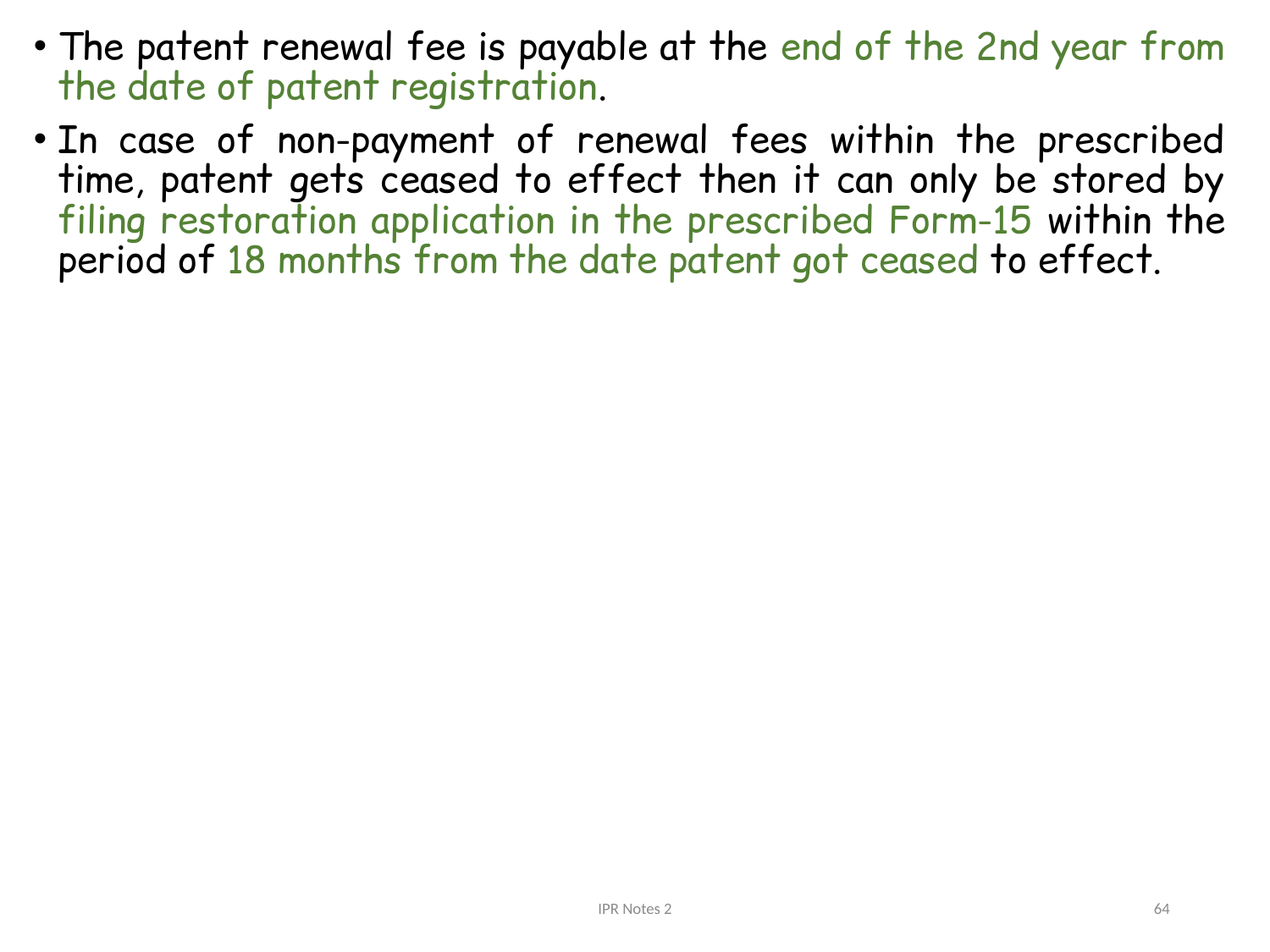

The patent renewal fee is payable at the end of the 2nd year from the date of patent registration.
In case of non-payment of renewal fees within the prescribed time, patent gets ceased to effect then it can only be stored by filing restoration application in the prescribed Form-15 within the period of 18 months from the date patent got ceased to effect.

IPR Notes 2
64